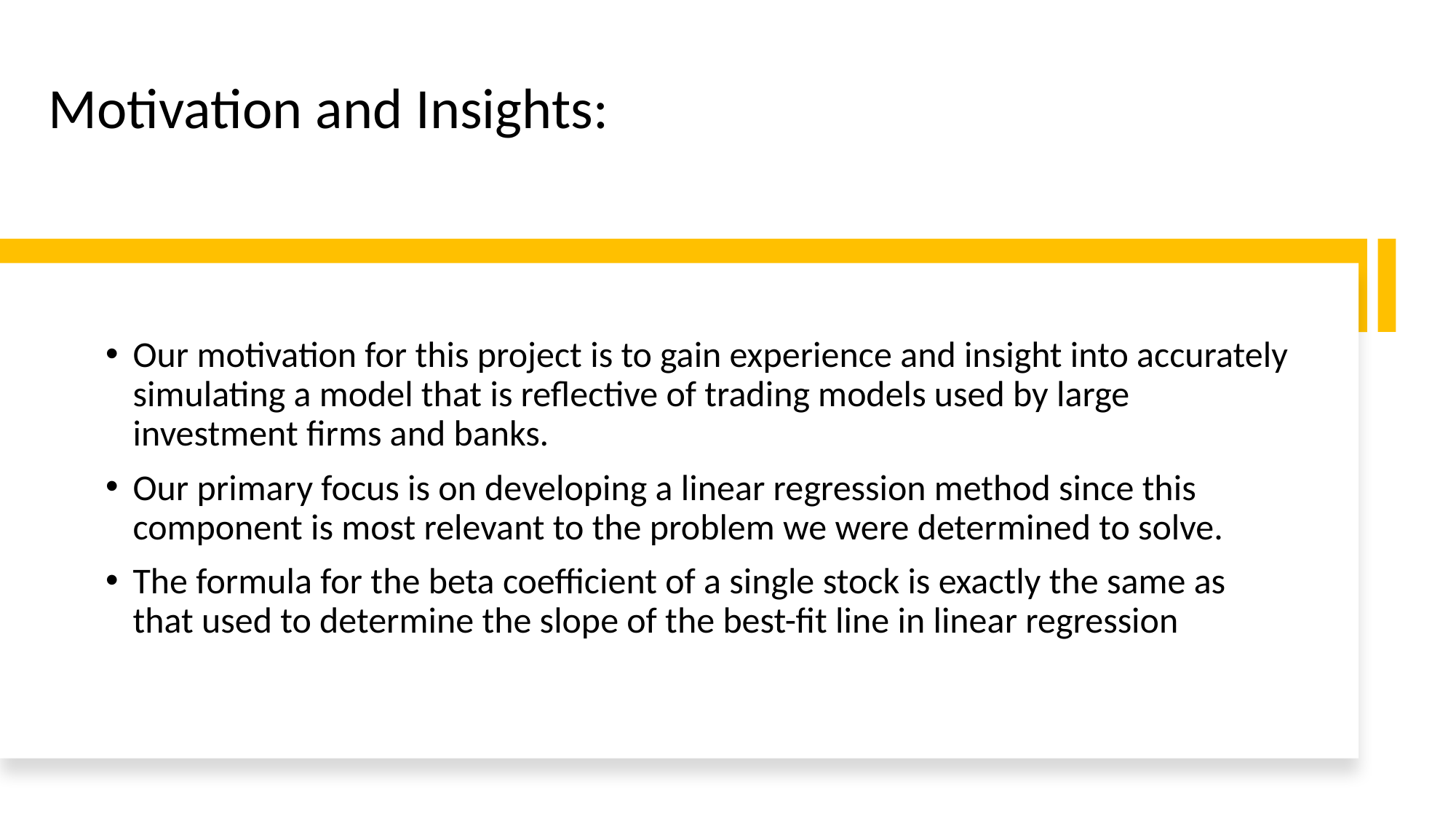

# Motivation and Insights:

Our motivation for this project is to gain experience and insight into accurately simulating a model that is reflective of trading models used by large investment firms and banks.
Our primary focus is on developing a linear regression method since this component is most relevant to the problem we were determined to solve.
The formula for the beta coefficient of a single stock is exactly the same as that used to determine the slope of the best-fit line in linear regression